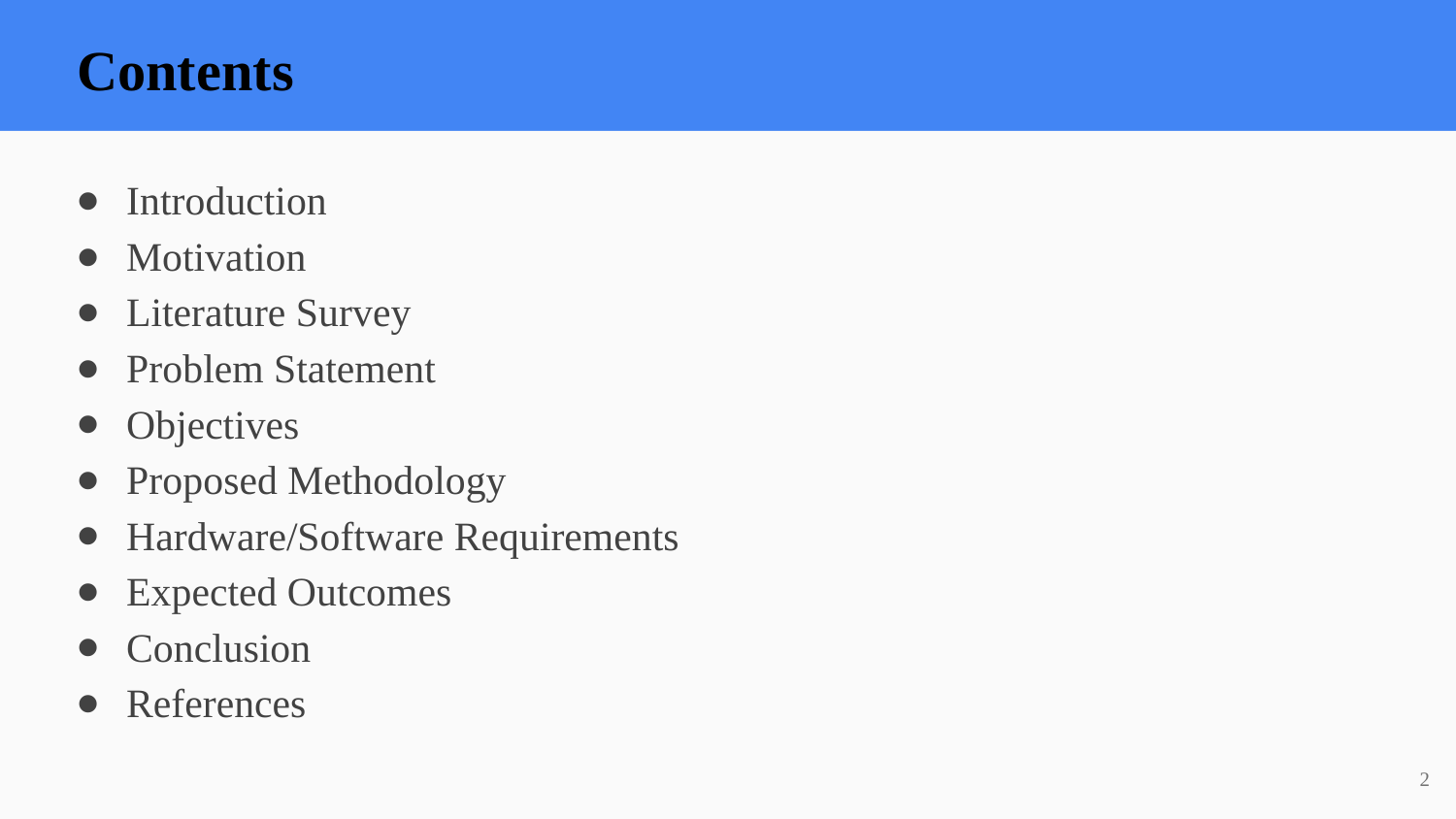

Contents
Introduction
Motivation
Literature Survey
Problem Statement
Objectives
Proposed Methodology
Hardware/Software Requirements
Expected Outcomes
Conclusion
References
2